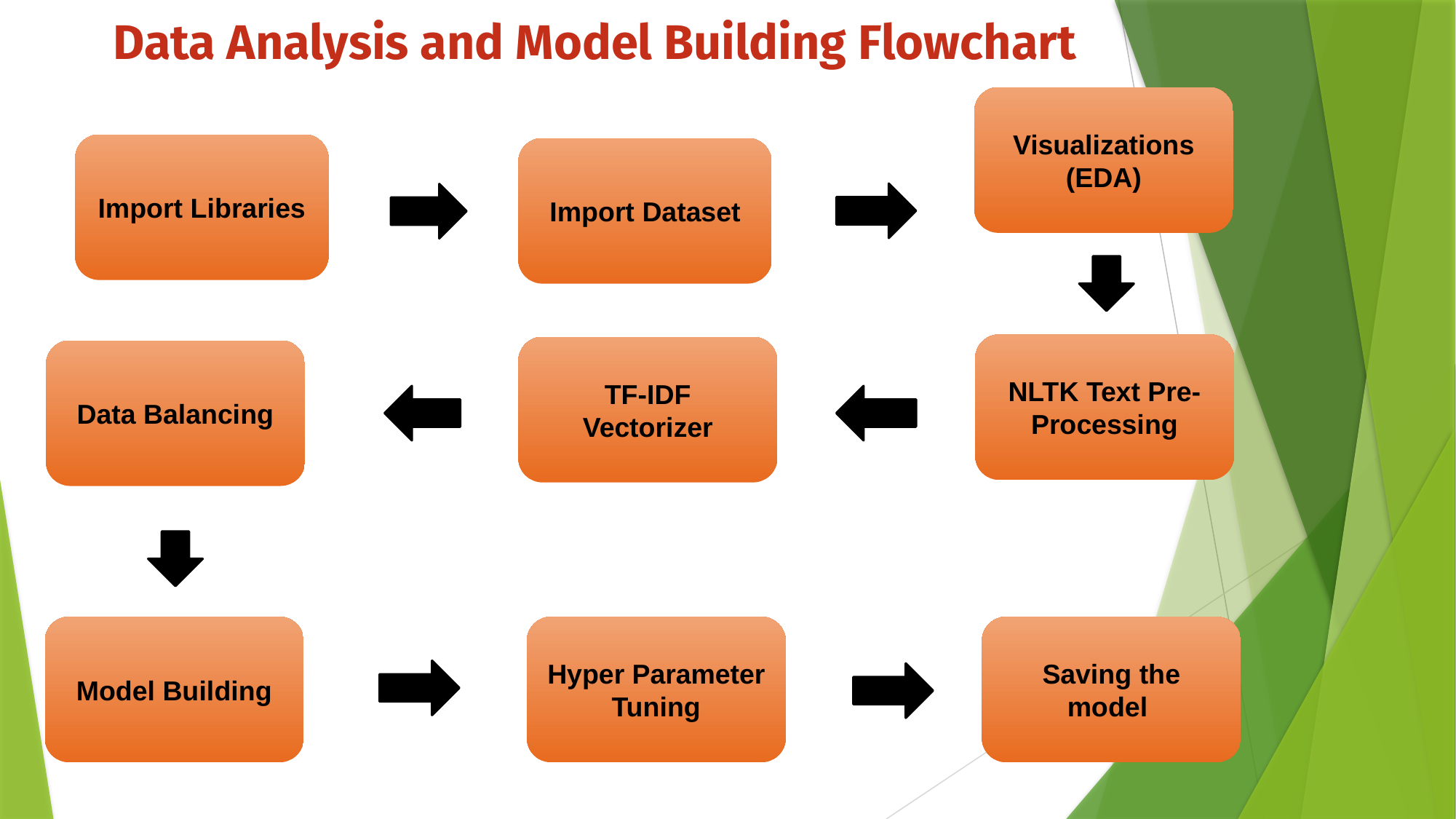

Data Analysis and Model Building Flowchart

Visualizations
(EDA)
Import Libraries
Import Dataset

NLTK Text Pre-Processing
TF-IDF Vectorizer
Data Balancing

Model Building
Hyper Parameter Tuning
Saving the model